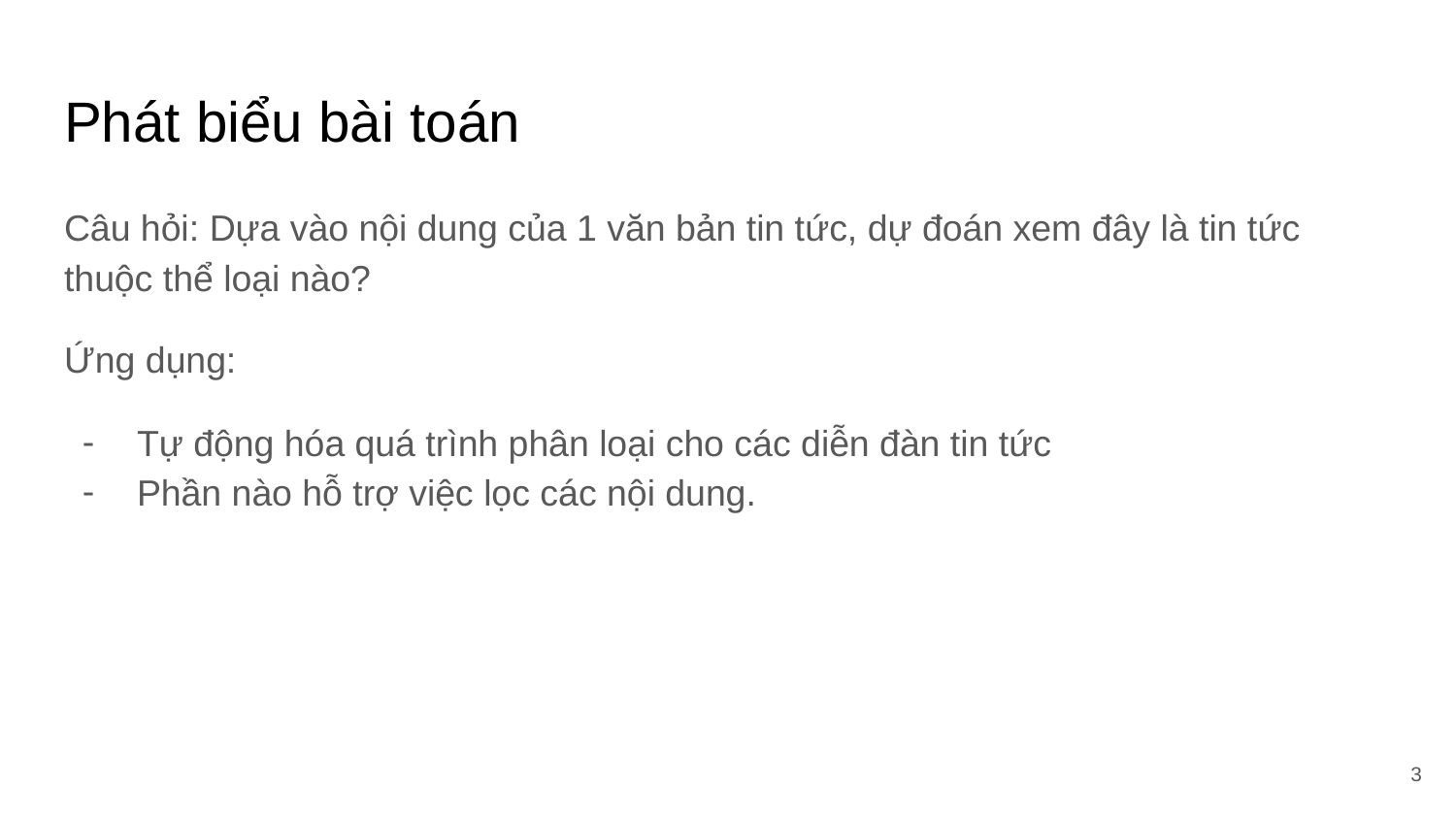

# Phát biểu bài toán
Câu hỏi: Dựa vào nội dung của 1 văn bản tin tức, dự đoán xem đây là tin tức thuộc thể loại nào?
Ứng dụng:
Tự động hóa quá trình phân loại cho các diễn đàn tin tức
Phần nào hỗ trợ việc lọc các nội dung.
3